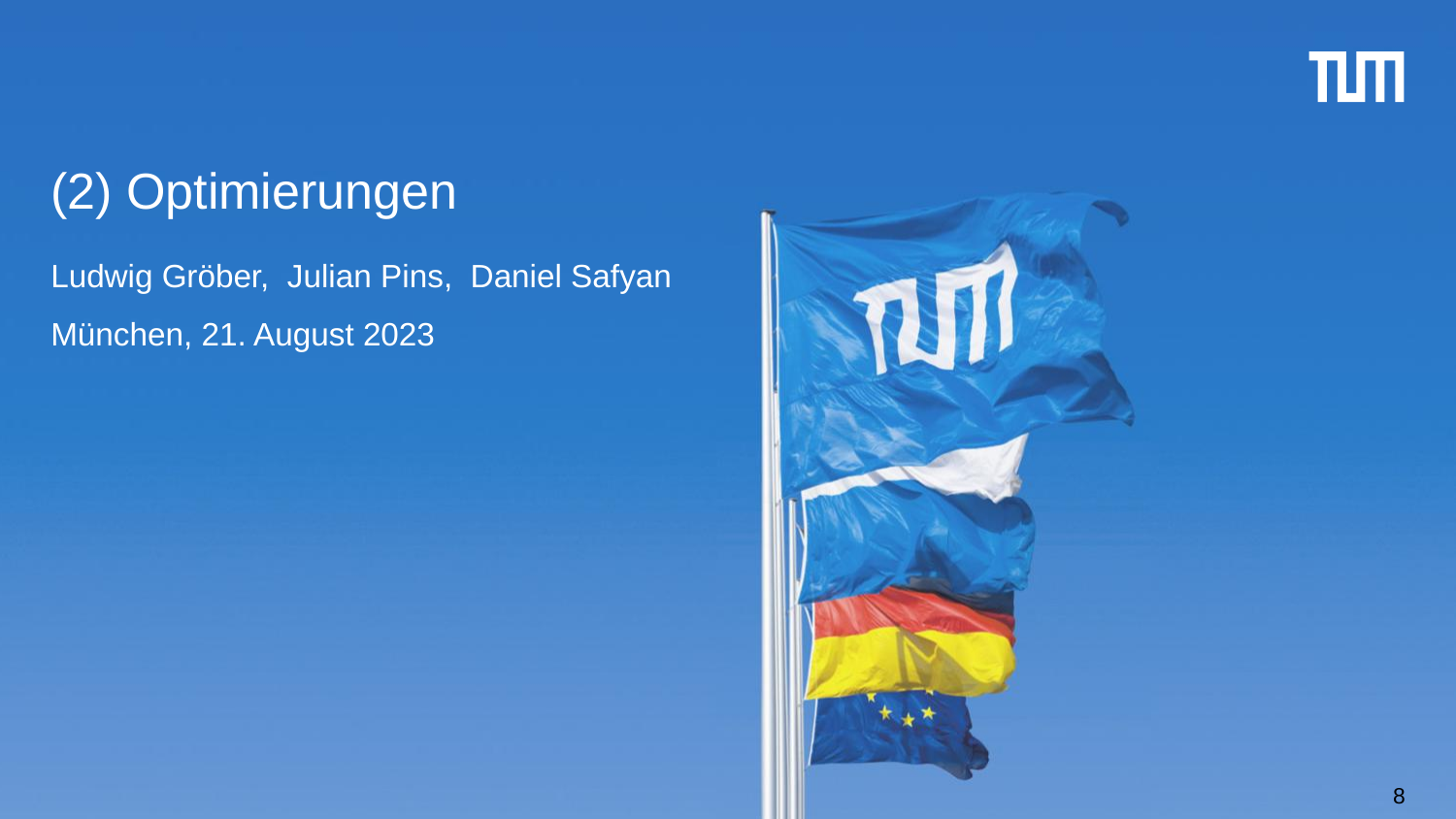

# (2) Optimierungen
Ludwig Gröber,  Julian Pins,  Daniel Safyan
München, 21. August 2023
8